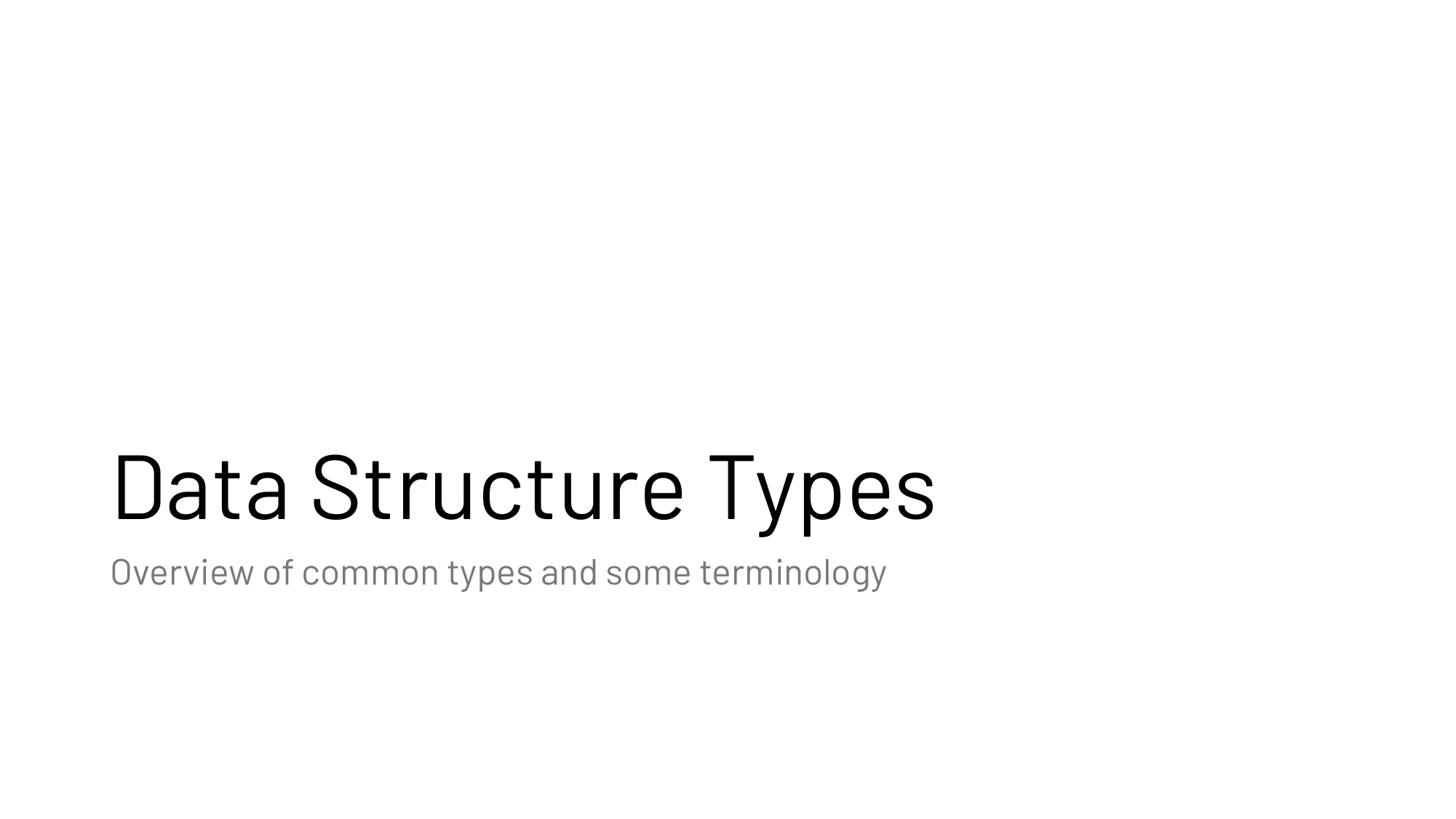

# Data Structure Types
Overview of common types and some terminology